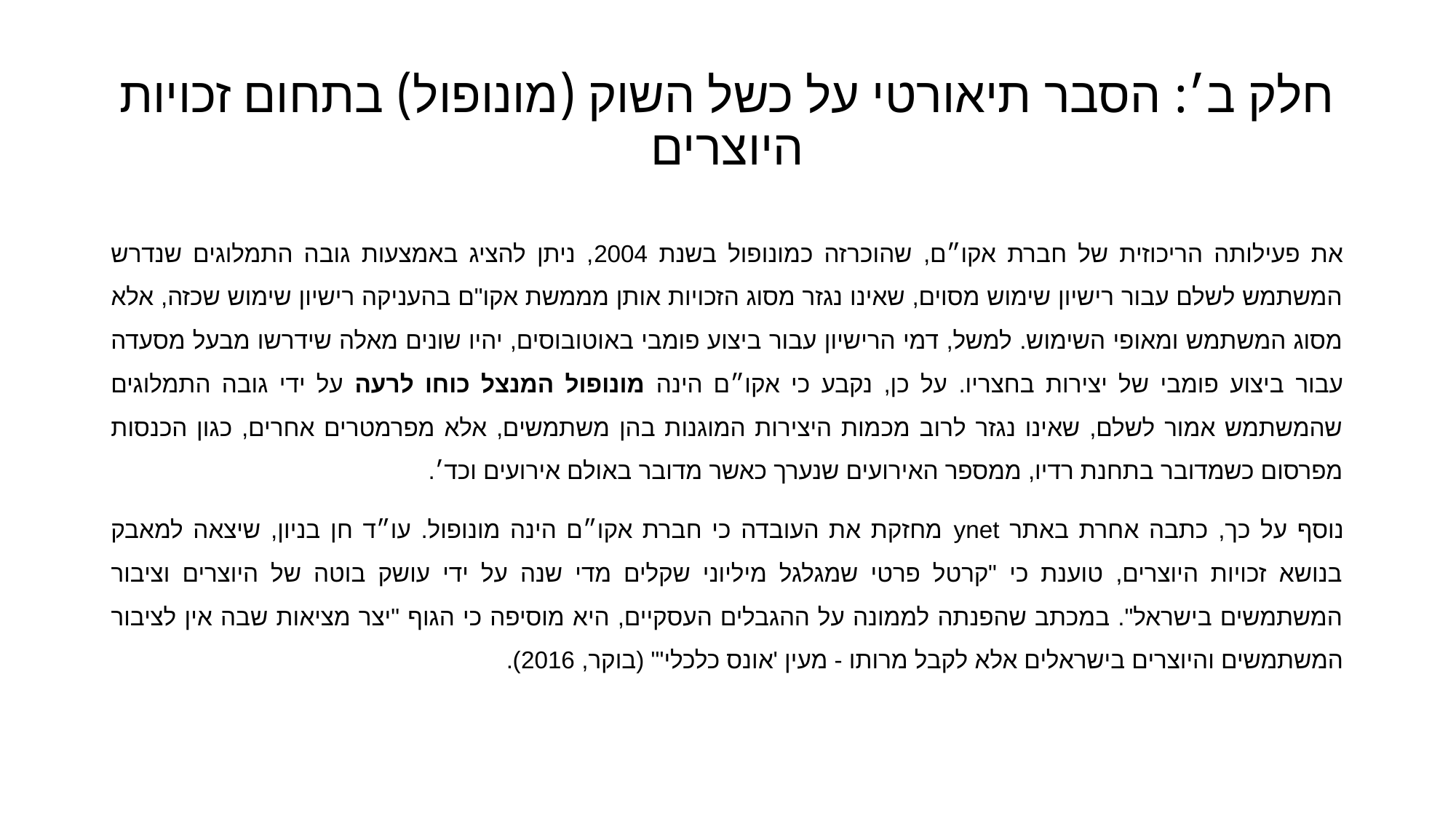

# חלק ב׳: הסבר תיאורטי על כשל השוק (מונופול) בתחום זכויות היוצרים
את פעילותה הריכוזית של חברת אקו״ם, שהוכרזה כמונופול בשנת 2004, ניתן להציג באמצעות גובה התמלוגים שנדרש המשתמש לשלם עבור רישיון שימוש מסוים, שאינו נגזר מסוג הזכויות אותן מממשת אקו"ם בהעניקה רישיון שימוש שכזה, אלא מסוג המשתמש ומאופי השימוש. למשל, דמי הרישיון עבור ביצוע פומבי באוטובוסים, יהיו שונים מאלה שידרשו מבעל מסעדה עבור ביצוע פומבי של יצירות בחצריו. על כן, נקבע כי אקו״ם הינה מונופול המנצל כוחו לרעה על ידי גובה התמלוגים שהמשתמש אמור לשלם, שאינו נגזר לרוב מכמות היצירות המוגנות בהן משתמשים, אלא מפרמטרים אחרים, כגון הכנסות מפרסום כשמדובר בתחנת רדיו, ממספר האירועים שנערך כאשר מדובר באולם אירועים וכד׳.
נוסף על כך, כתבה אחרת באתר ynet מחזקת את העובדה כי חברת אקו״ם הינה מונופול. עו״ד חן בניון, שיצאה למאבק בנושא זכויות היוצרים, טוענת כי "קרטל פרטי שמגלגל מיליוני שקלים מדי שנה על ידי עושק בוטה של היוצרים וציבור המשתמשים בישראל". במכתב שהפנתה לממונה על ההגבלים העסקיים, היא מוסיפה כי הגוף "יצר מציאות שבה אין לציבור המשתמשים והיוצרים בישראלים אלא לקבל מרותו - מעין 'אונס כלכלי'" (בוקר, 2016).